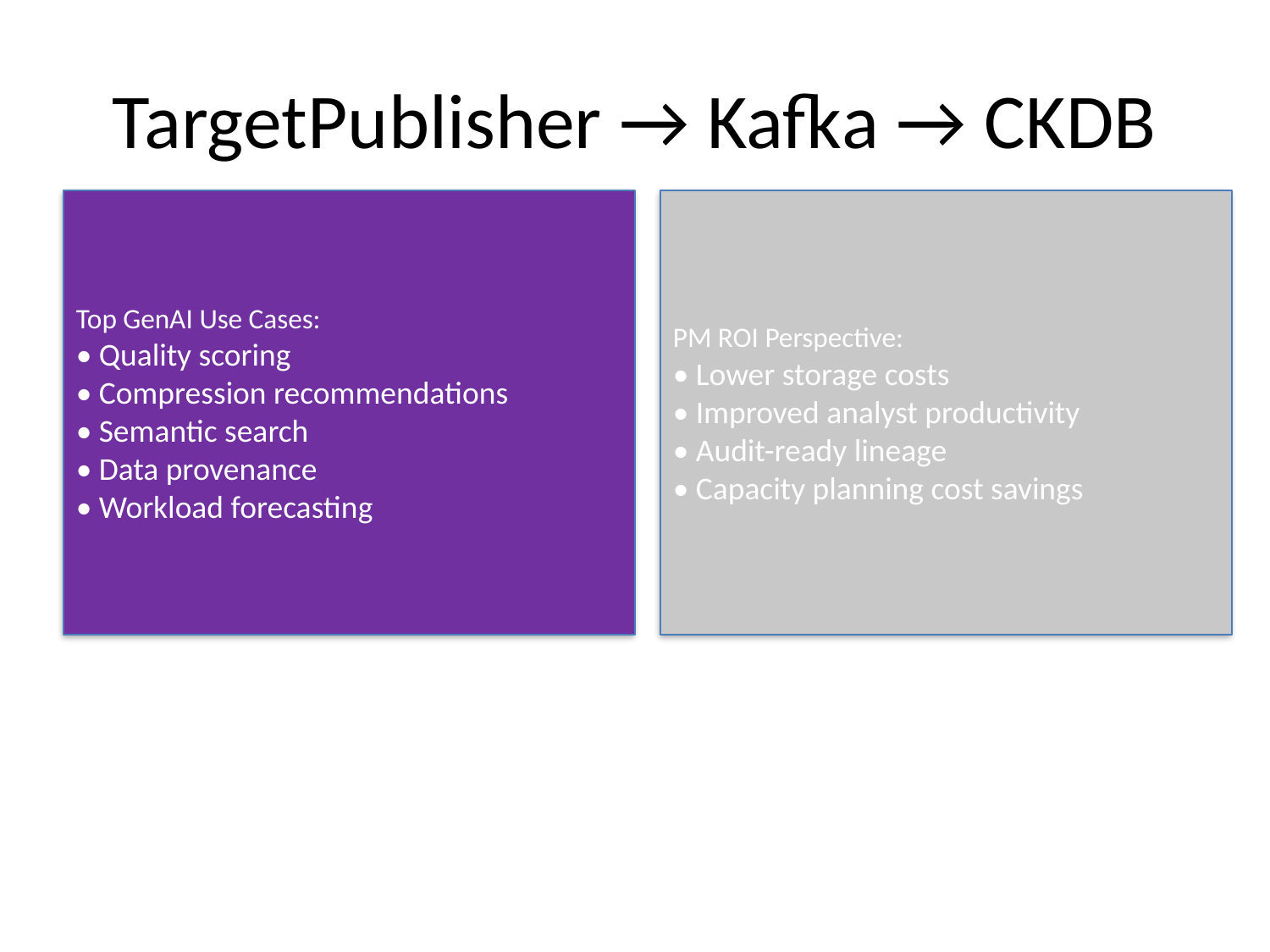

# TargetPublisher → Kafka → CKDB
Top GenAI Use Cases:
• Quality scoring
• Compression recommendations
• Semantic search
• Data provenance
• Workload forecasting
PM ROI Perspective:
• Lower storage costs
• Improved analyst productivity
• Audit-ready lineage
• Capacity planning cost savings